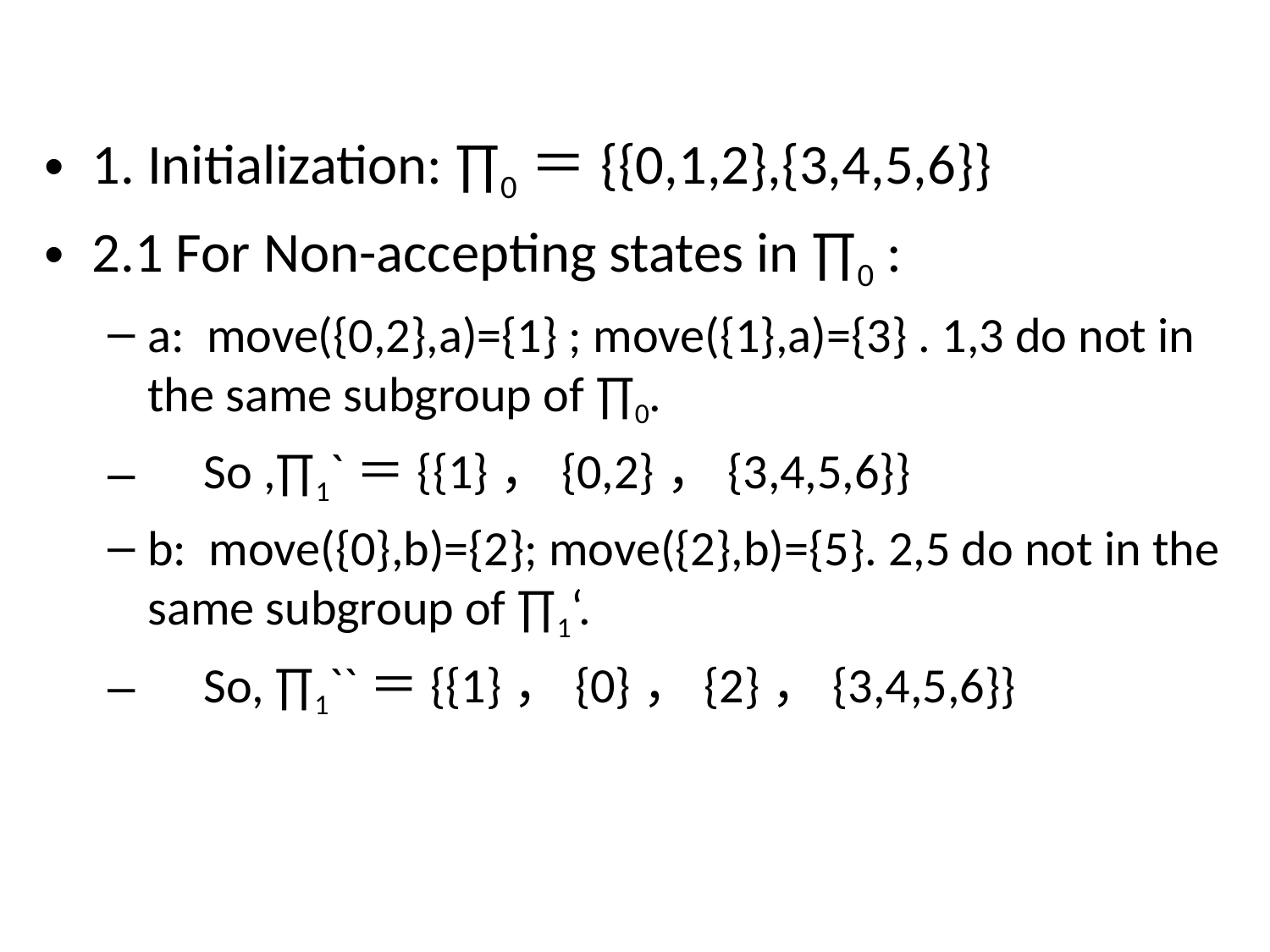

1. Initialization: ∏0＝{{0,1,2},{3,4,5,6}}
2.1 For Non-accepting states in ∏0 :
a:  move({0,2},a)={1} ; move({1},a)={3} . 1,3 do not in the same subgroup of ∏0.
     So ,∏1`＝{{1}，{0,2}，{3,4,5,6}}
b:  move({0},b)={2}; move({2},b)={5}. 2,5 do not in the same subgroup of ∏1‘.
     So, ∏1``＝{{1}，{0}，{2}，{3,4,5,6}}